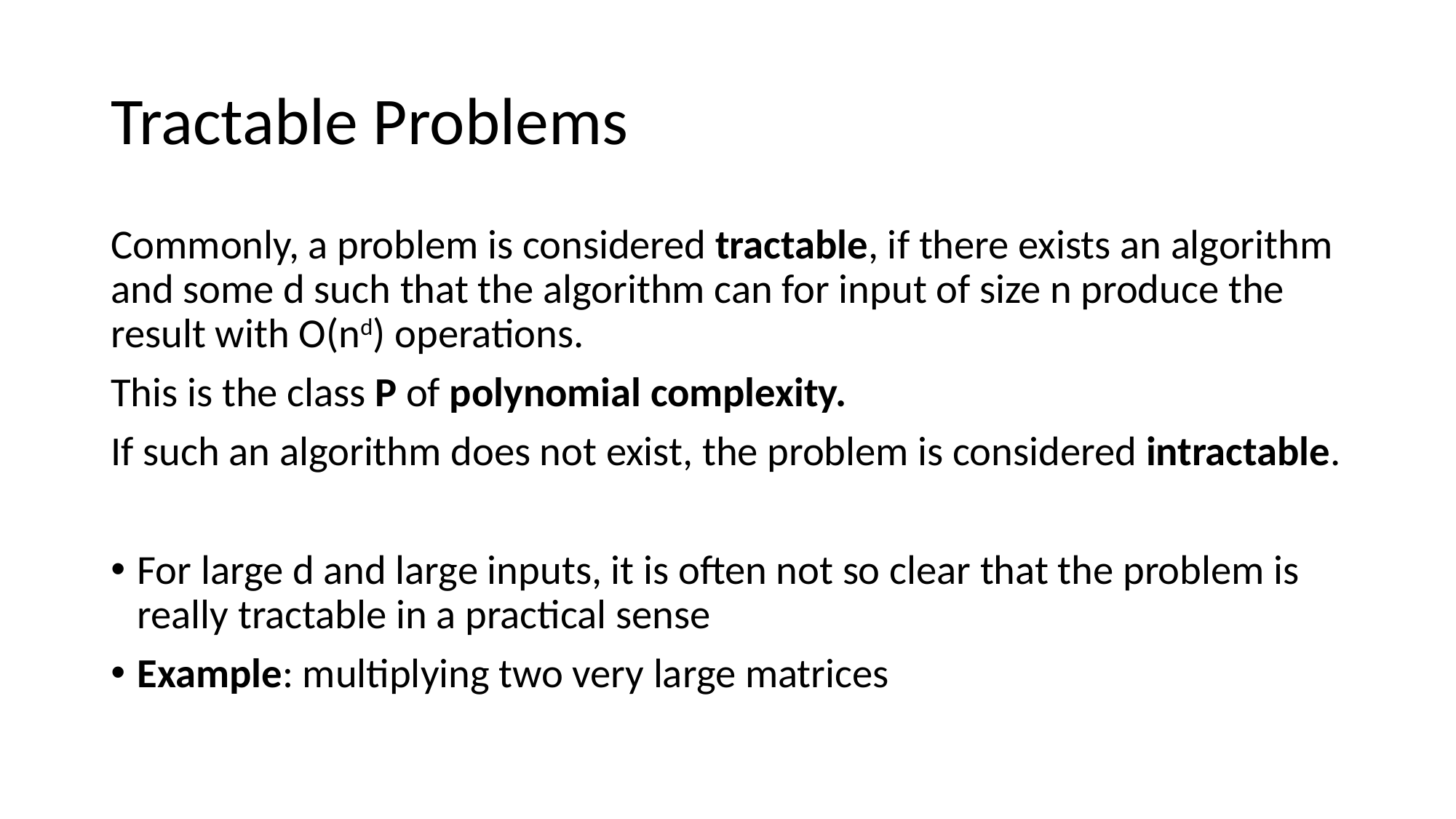

# Tractable Problems
Commonly, a problem is considered tractable, if there exists an algorithm and some d such that the algorithm can for input of size n produce the result with O(nd) operations.
This is the class P of polynomial complexity.
If such an algorithm does not exist, the problem is considered intractable.

For large d and large inputs, it is often not so clear that the problem is really tractable in a practical sense
Example: multiplying two very large matrices